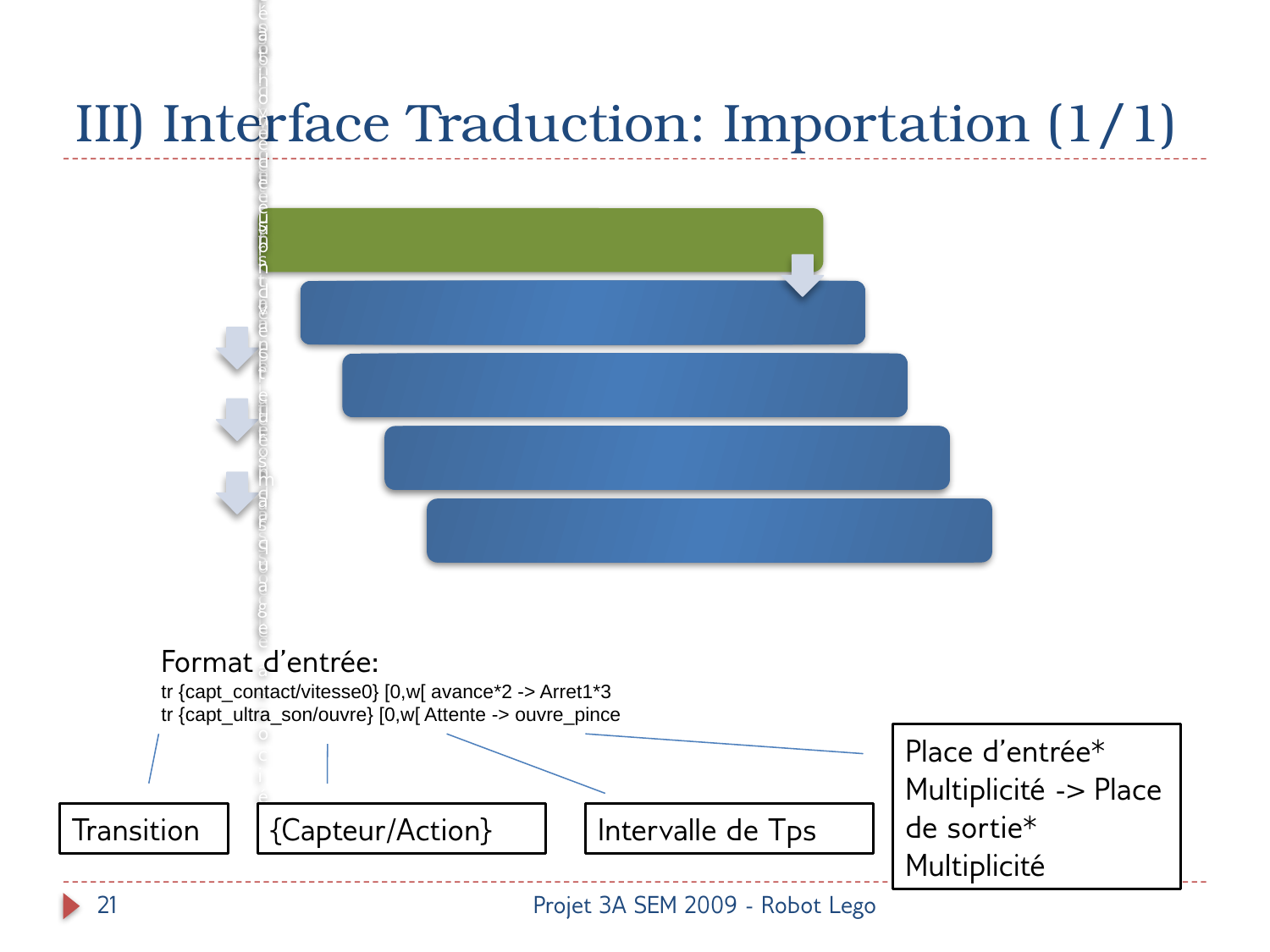

# III) Interface Traduction: Importation (1/1)

Format d’entrée:
tr {capt_contact/vitesse0} [0,w[ avance*2 -> Arret1*3
tr {capt_ultra_son/ouvre} [0,w[ Attente -> ouvre_pince

Place d’entrée* Multiplicité -> Place de sortie* Multiplicité
Transition
{Capteur/Action}
Intervalle de Tps
21
Projet 3A SEM 2009 - Robot Lego